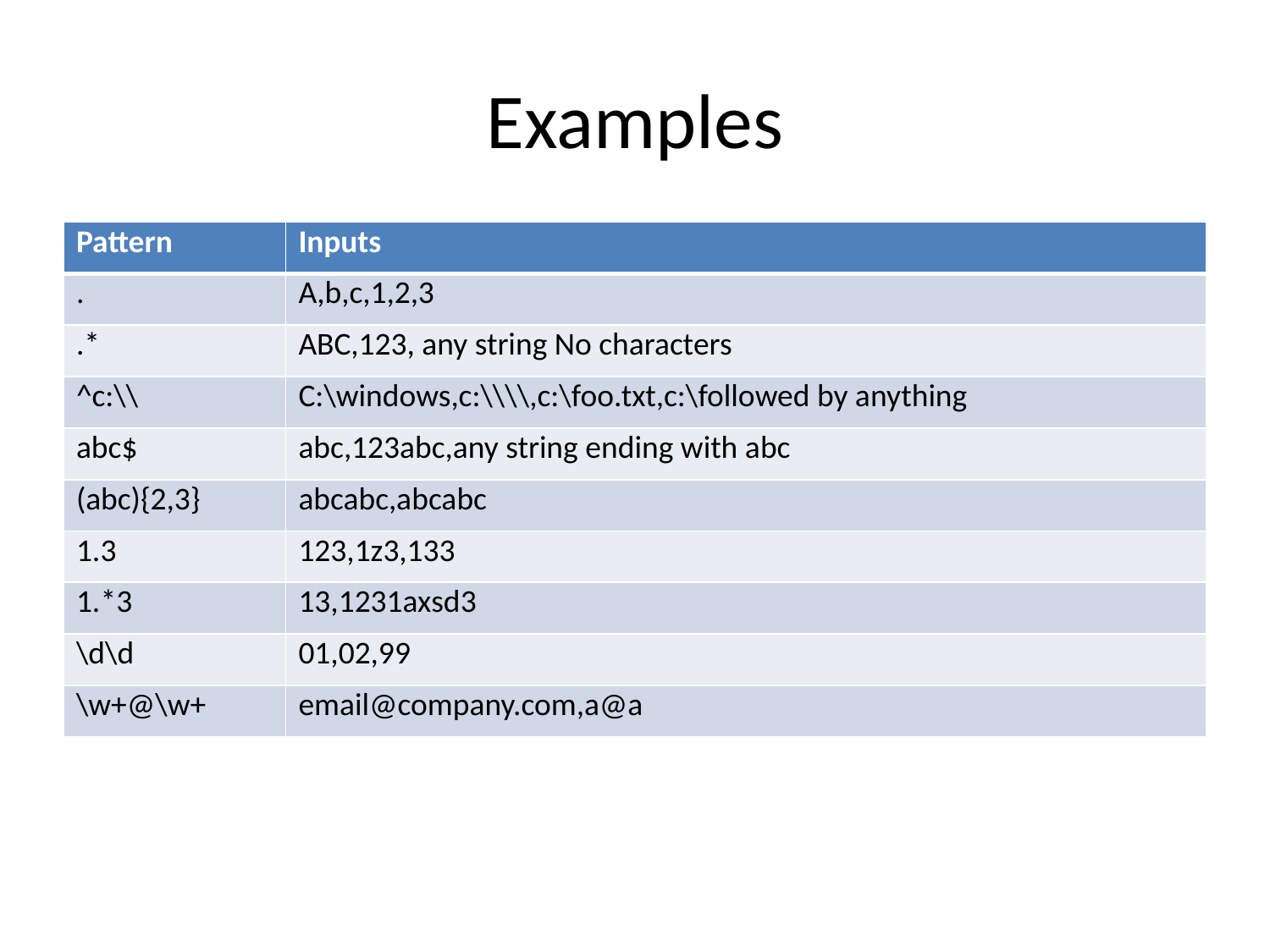

# Examples
| Pattern | Inputs |
| --- | --- |
| . | A,b,c,1,2,3 |
| .\* | ABC,123, any string No characters |
| ^c:\\ | C:\windows,c:\\\\,c:\foo.txt,c:\followed by anything |
| abc$ | abc,123abc,any string ending with abc |
| (abc){2,3} | abcabc,abcabc |
| 1.3 | 123,1z3,133 |
| 1.\*3 | 13,1231axsd3 |
| \d\d | 01,02,99 |
| \w+@\w+ | email@company.com,a@a |